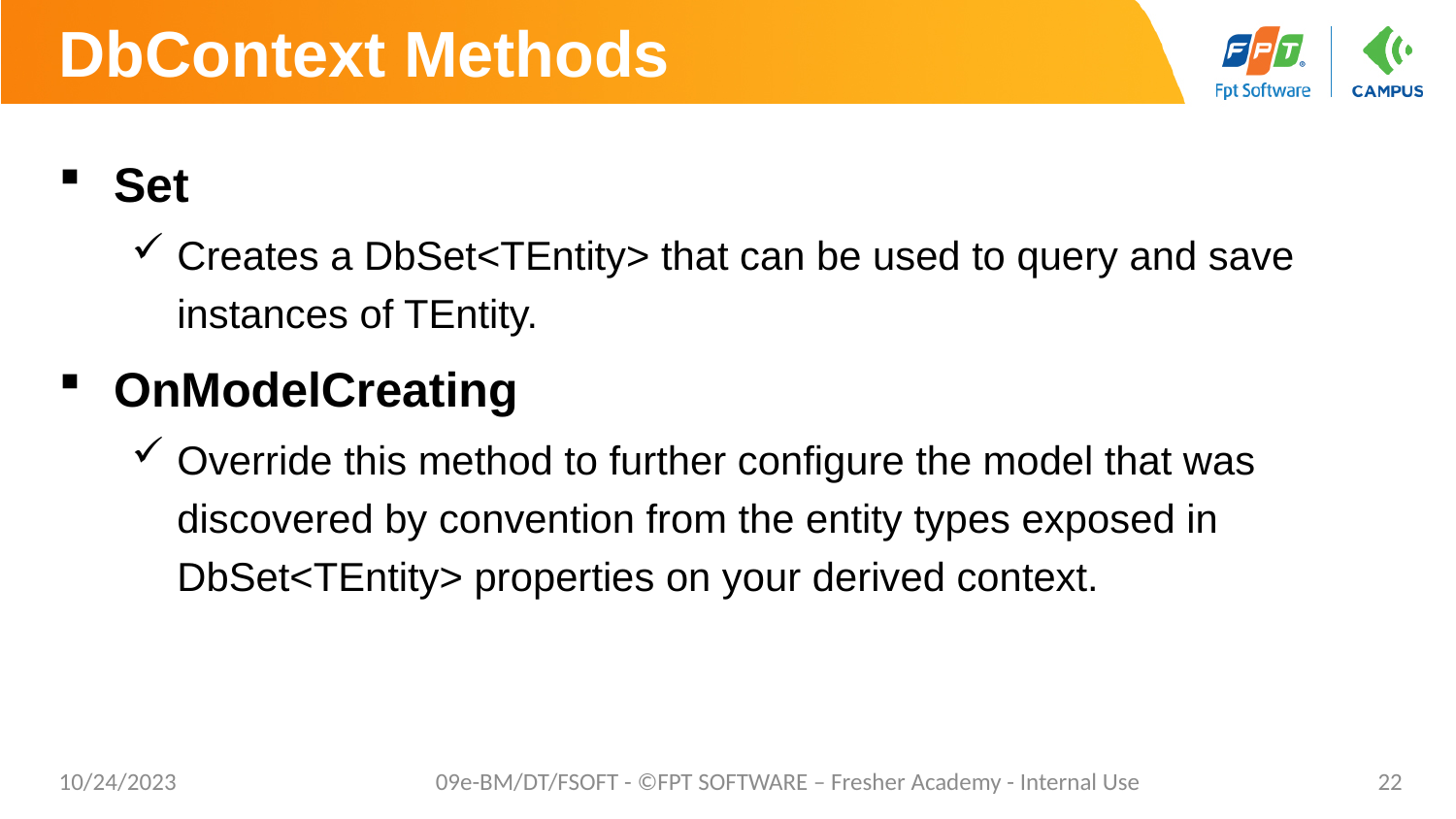

# DbContext Methods
Set
Creates a DbSet<TEntity> that can be used to query and save instances of TEntity.
OnModelCreating
Override this method to further configure the model that was discovered by convention from the entity types exposed in DbSet<TEntity> properties on your derived context.
10/24/2023
09e-BM/DT/FSOFT - ©FPT SOFTWARE – Fresher Academy - Internal Use
22